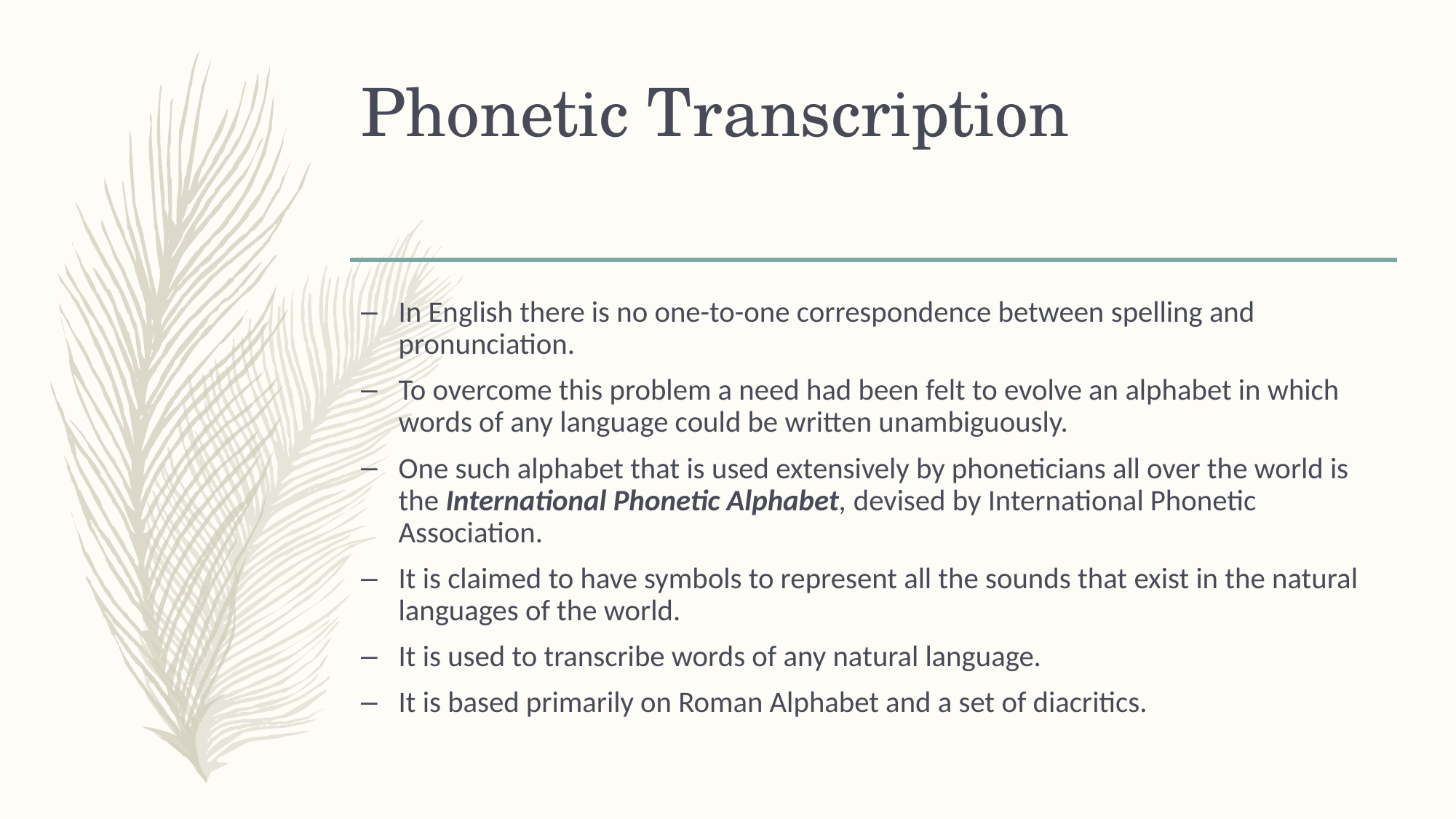

# Phonetic Transcription
In English there is no one-to-one correspondence between spelling and pronunciation.
To overcome this problem a need had been felt to evolve an alphabet in which words of any language could be written unambiguously.
One such alphabet that is used extensively by phoneticians all over the world is the International Phonetic Alphabet, devised by International Phonetic Association.
It is claimed to have symbols to represent all the sounds that exist in the natural languages of the world.
It is used to transcribe words of any natural language.
It is based primarily on Roman Alphabet and a set of diacritics.